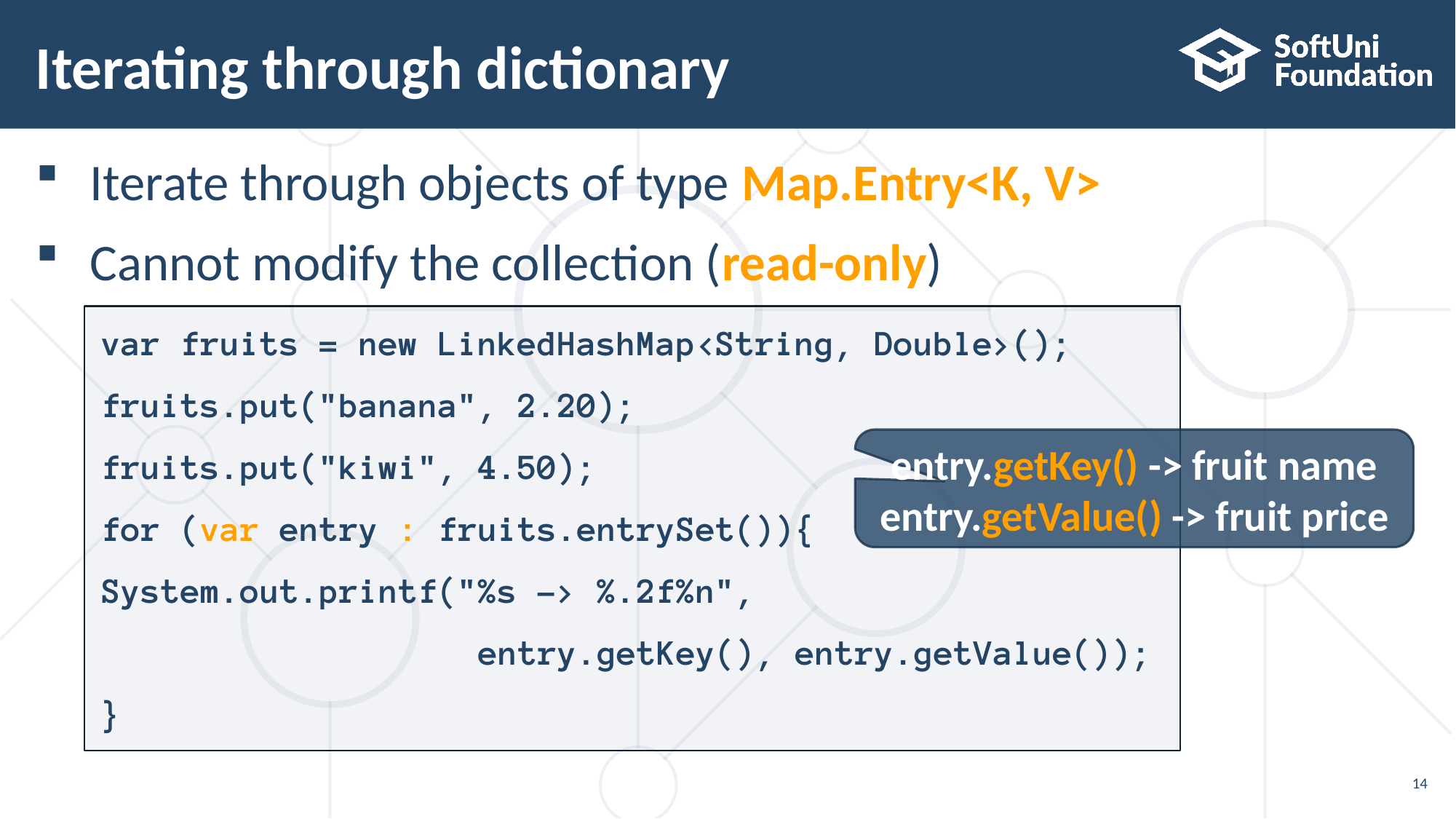

# Iterating through dictionary
Iterate through objects of type Map.Entry<K, V>
Cannot modify the collection (read-only)

var fruits = new LinkedHashMap<String, Double>();
fruits.put("banana", 2.20);
fruits.put("kiwi", 4.50);
for (var entry : fruits.entrySet()){
System.out.printf("%s -> %.2f%n",
                   entry.getKey(), entry.getValue());
}
entry.getKey() -> fruit name
entry.getValue() -> fruit price
14